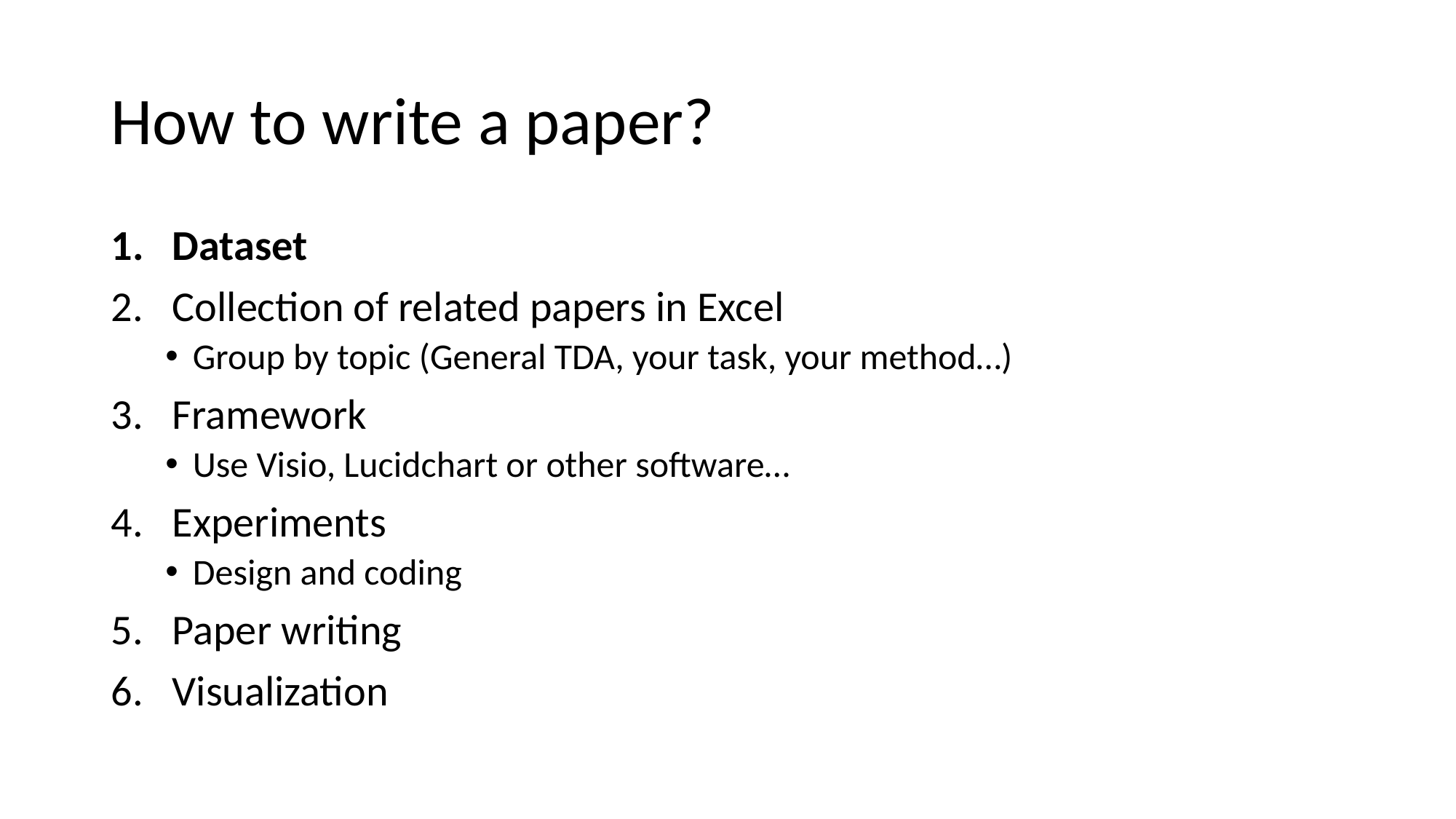

# How to write a paper?
Dataset
Collection of related papers in Excel
Group by topic (General TDA, your task, your method…)
Framework
Use Visio, Lucidchart or other software…
Experiments
Design and coding
Paper writing
Visualization